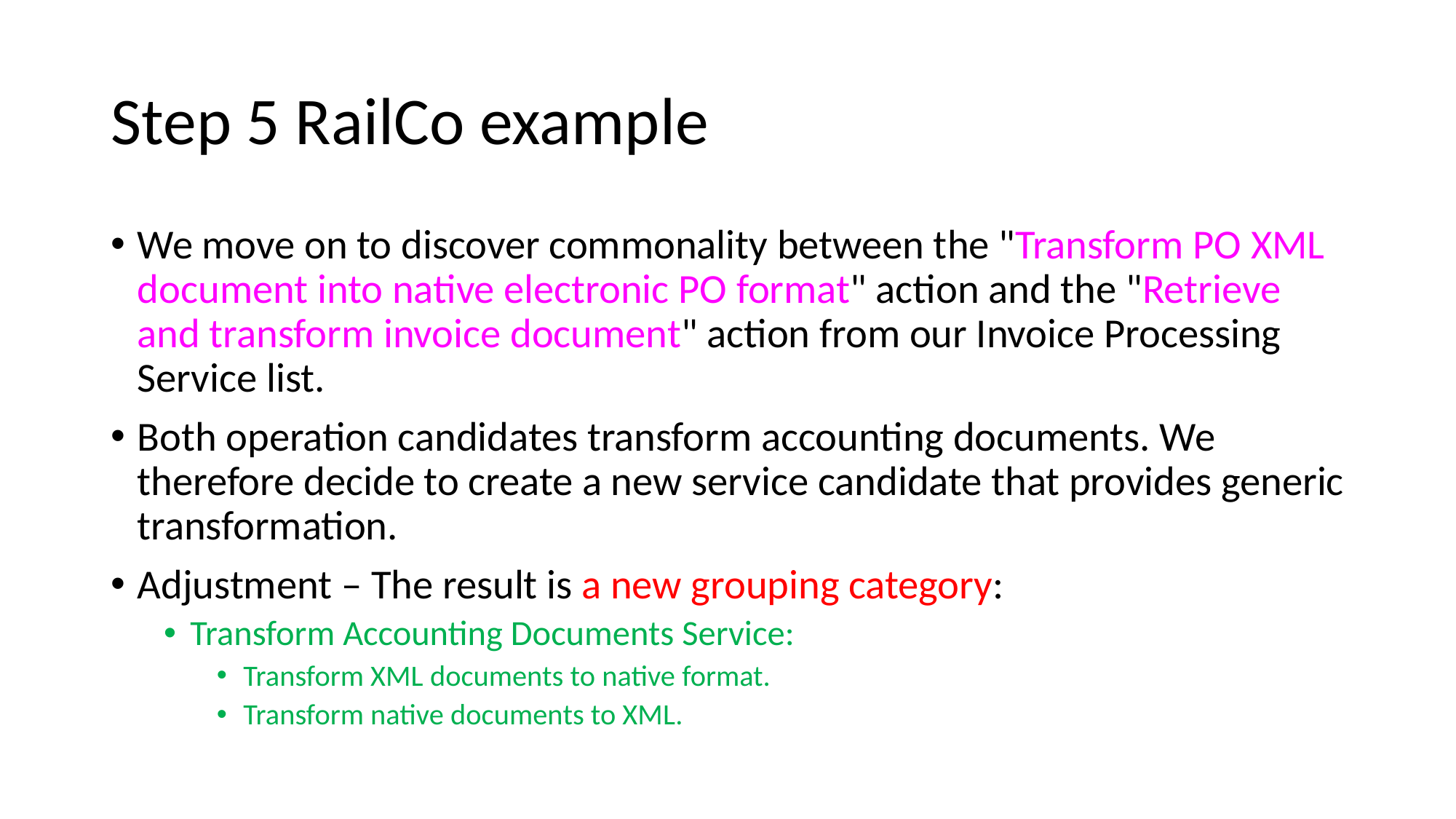

# Step 5 RailCo example
We move on to discover commonality between the "Transform PO XML document into native electronic PO format" action and the "Retrieve and transform invoice document" action from our Invoice Processing Service list.
Both operation candidates transform accounting documents. We therefore decide to create a new service candidate that provides generic transformation.
Adjustment – The result is a new grouping category:
Transform Accounting Documents Service:
Transform XML documents to native format.
Transform native documents to XML.